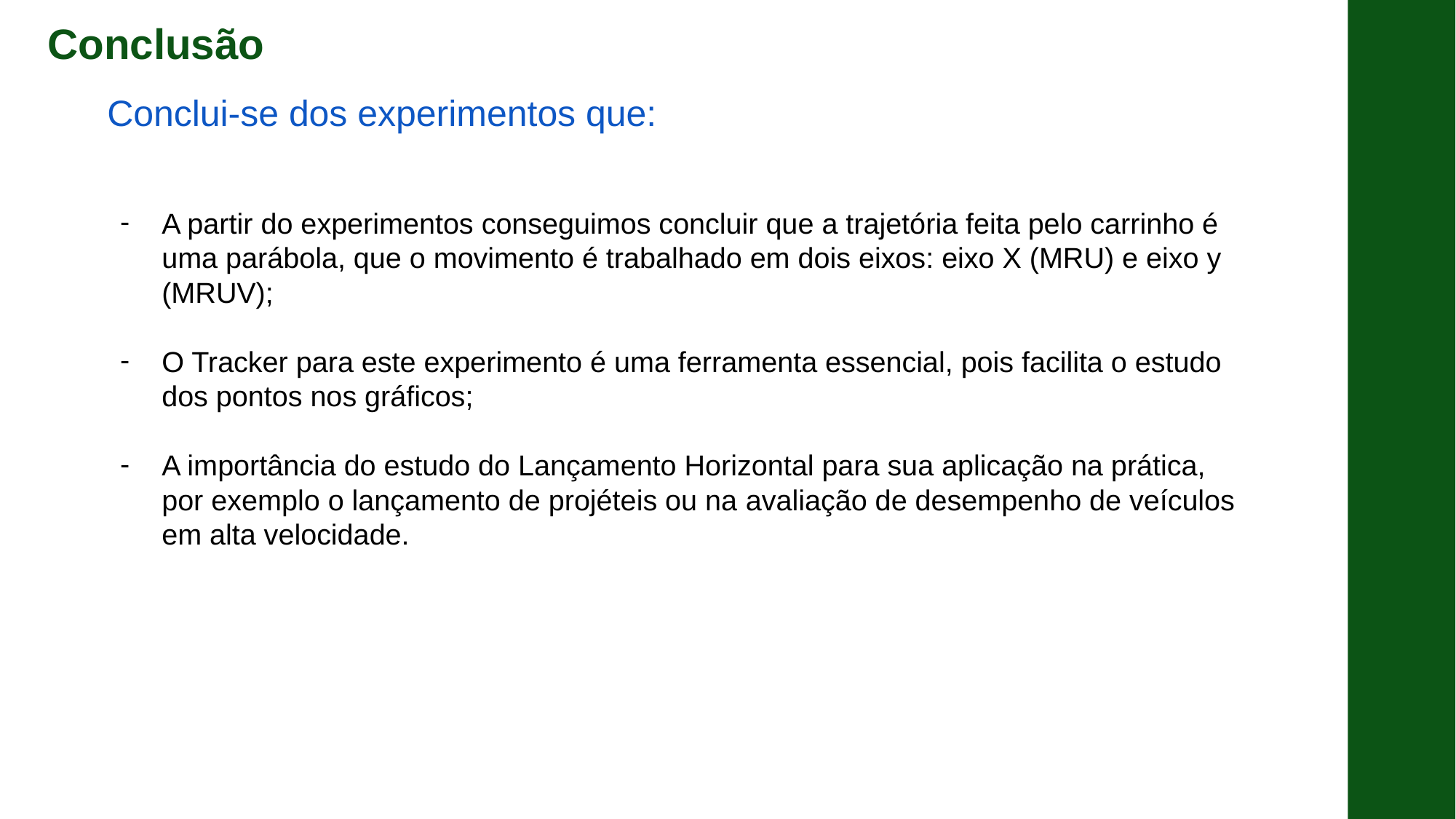

Conclusão
Conclui-se dos experimentos que:

A partir do experimentos conseguimos concluir que a trajetória feita pelo carrinho é uma parábola, que o movimento é trabalhado em dois eixos: eixo X (MRU) e eixo y (MRUV);

O Tracker para este experimento é uma ferramenta essencial, pois facilita o estudo dos pontos nos gráficos;

A importância do estudo do Lançamento Horizontal para sua aplicação na prática, por exemplo o lançamento de projéteis ou na avaliação de desempenho de veículos em alta velocidade.